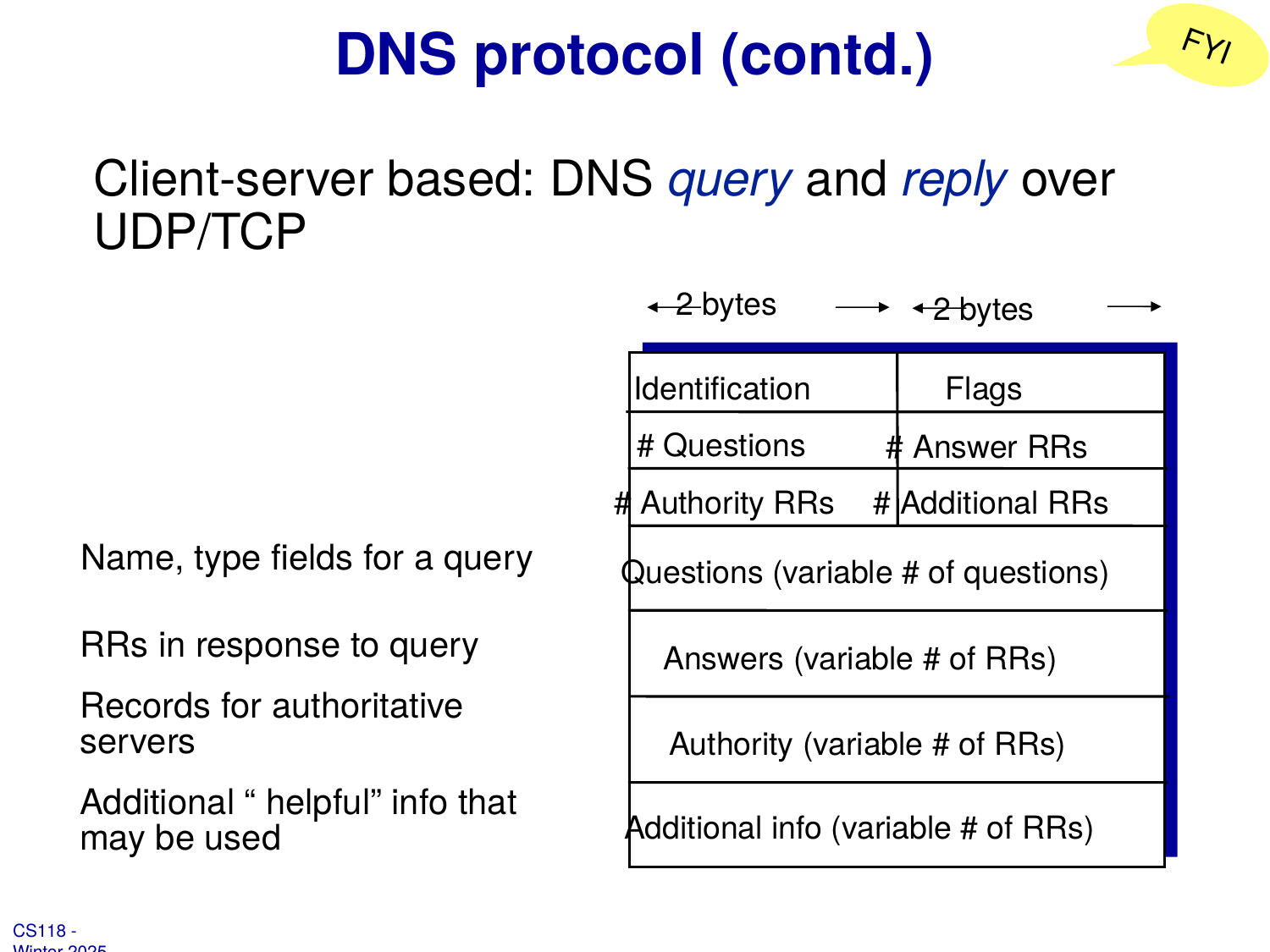

# DNS protocol (contd.)
FYI
Client-server based: DNS query and reply over UDP/TCP
2 bytes

2 bytes

Identification
Flags

# Questions
# Answer RRs

# Additional RRs
# Authority RRs

Questions (variable # of questions)

Answers (variable # of RRs)

Authority (variable # of RRs)

Additional info (variable # of RRs)
Name, type fields for a query
RRs in response to query
Records for authoritative servers
Additional “ helpful” info that may be used
Application Layer: 2-22
CS118 - Winter 2025